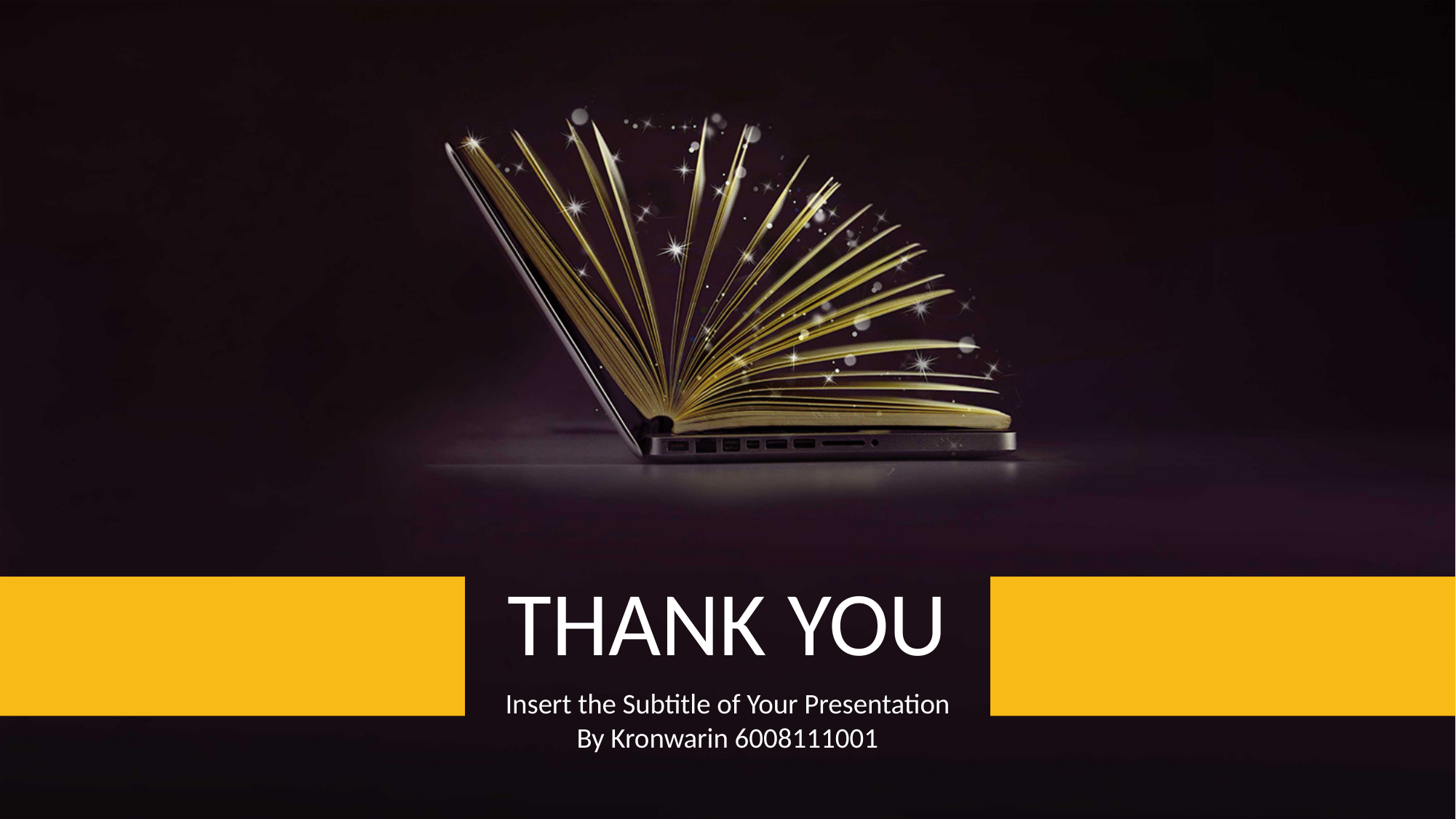

THANK YOU
Insert the Subtitle of Your Presentation
By Kronwarin 6008111001